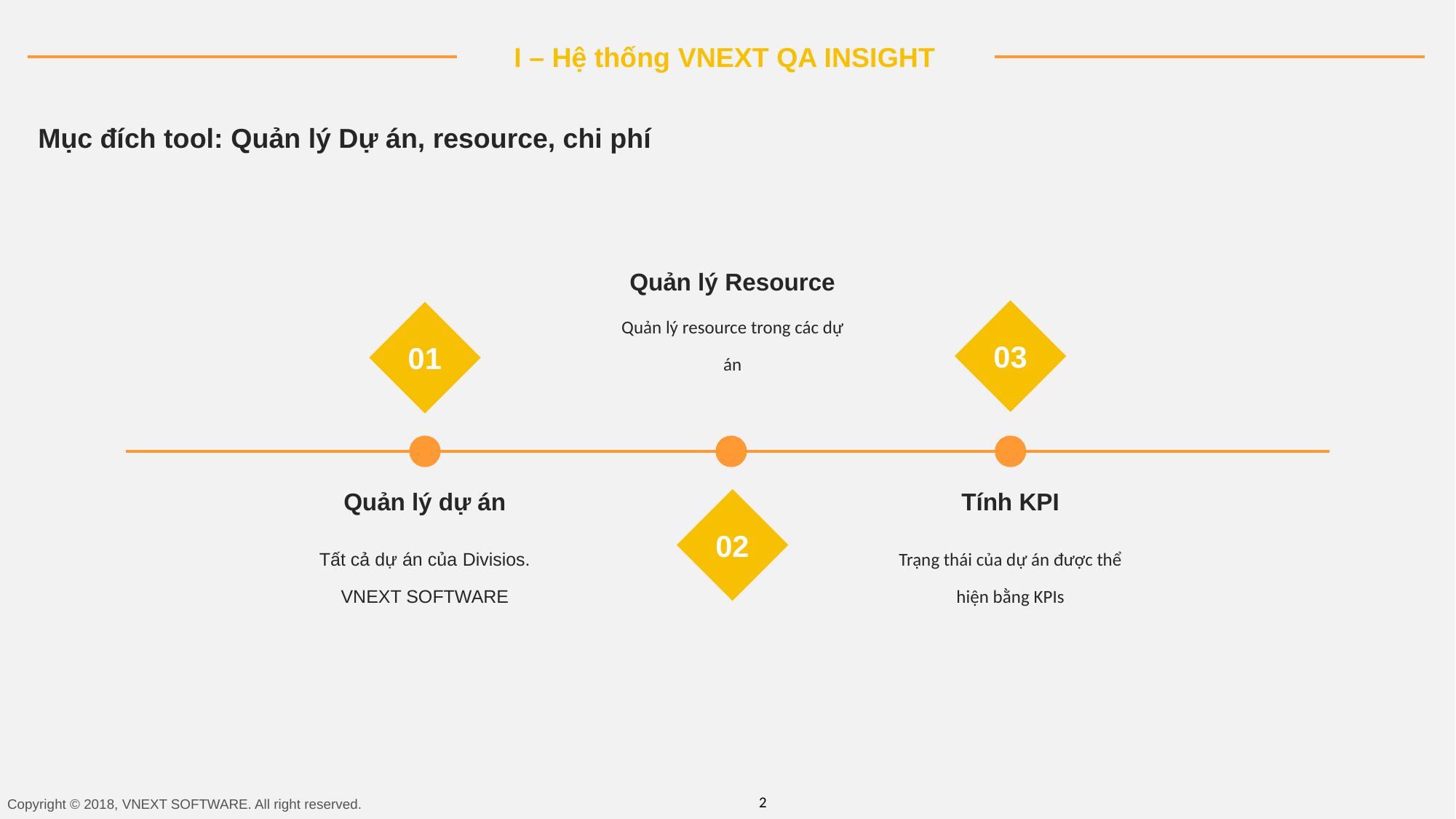

I – Hệ thống VNEXT QA INSIGHT
Mục đích tool: Quản lý Dự án, resource, chi phí
Quản lý Resource
Quản lý resource trong các dự án
03
01

Quản lý dự án
Tính KPI
02
Tất cả dự án của Divisios.
VNEXT SOFTWARE
Trạng thái của dự án được thể hiện bằng KPIs
Copyright © 2018, VNEXT SOFTWARE. All right reserved.